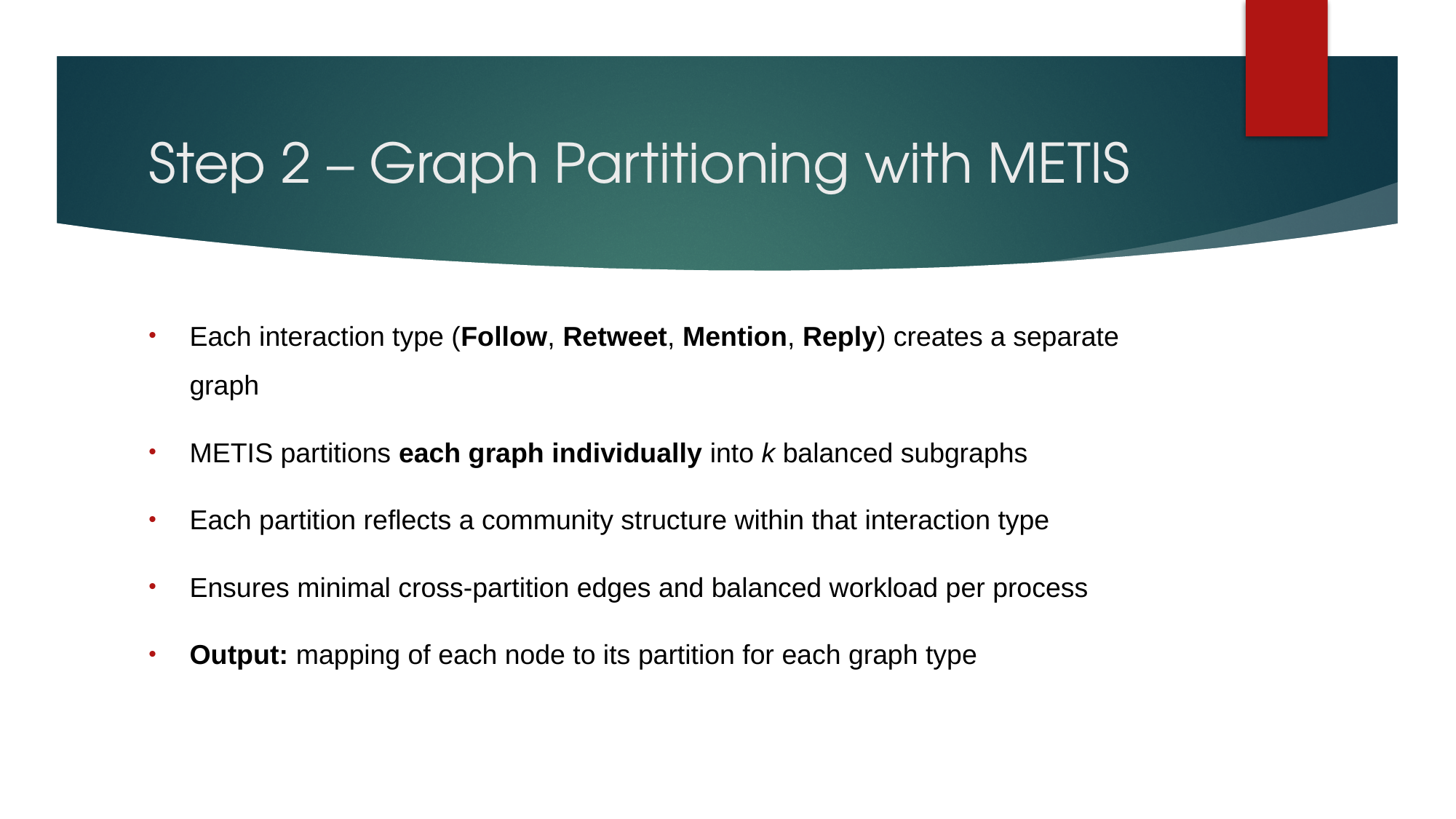

# Step 2 – Graph Partitioning with METIS
Each interaction type (Follow, Retweet, Mention, Reply) creates a separate graph
METIS partitions each graph individually into k balanced subgraphs
Each partition reflects a community structure within that interaction type
Ensures minimal cross-partition edges and balanced workload per process
Output: mapping of each node to its partition for each graph type